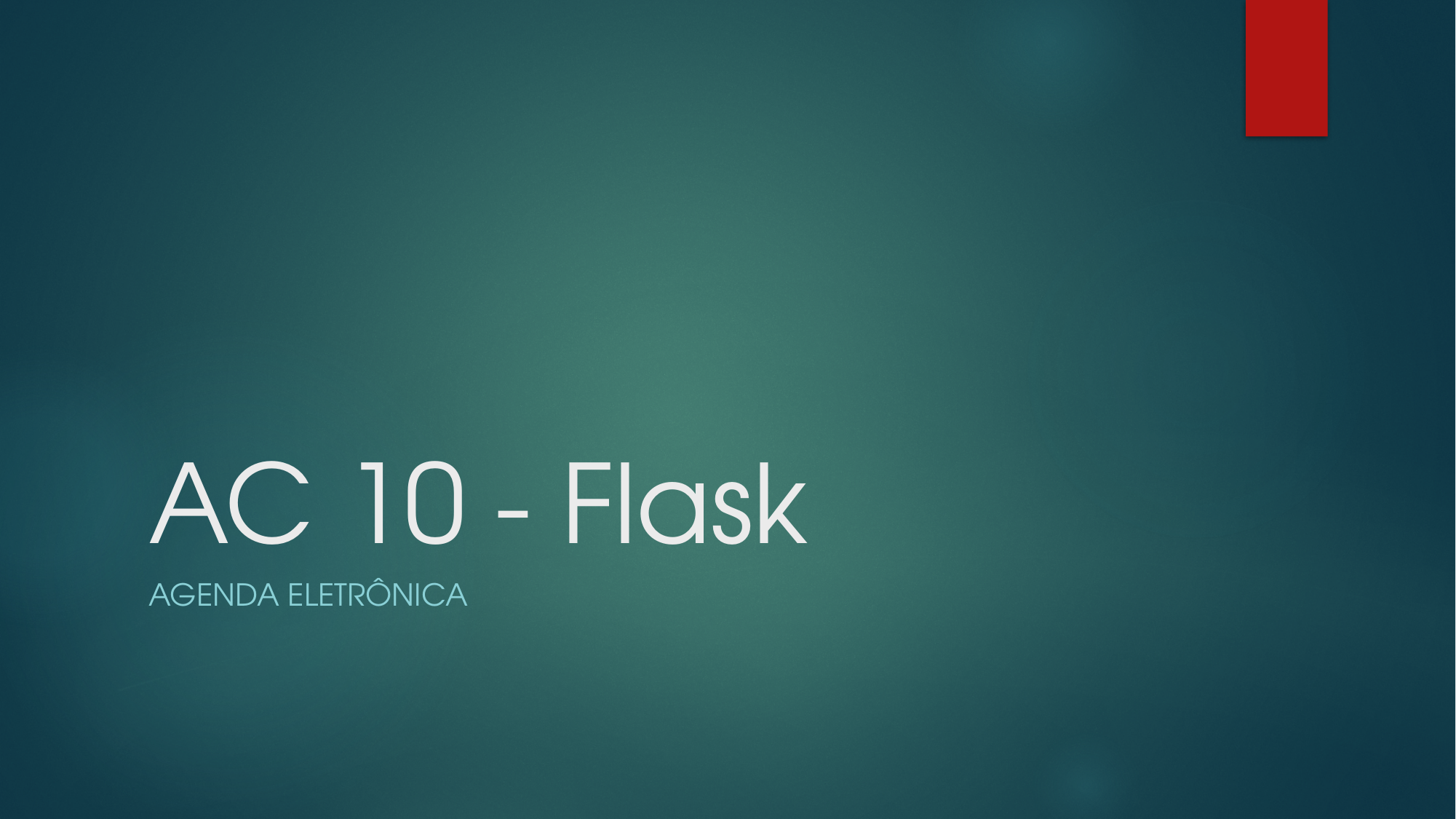

# AC 10 - Flask
Agenda Eletrônica